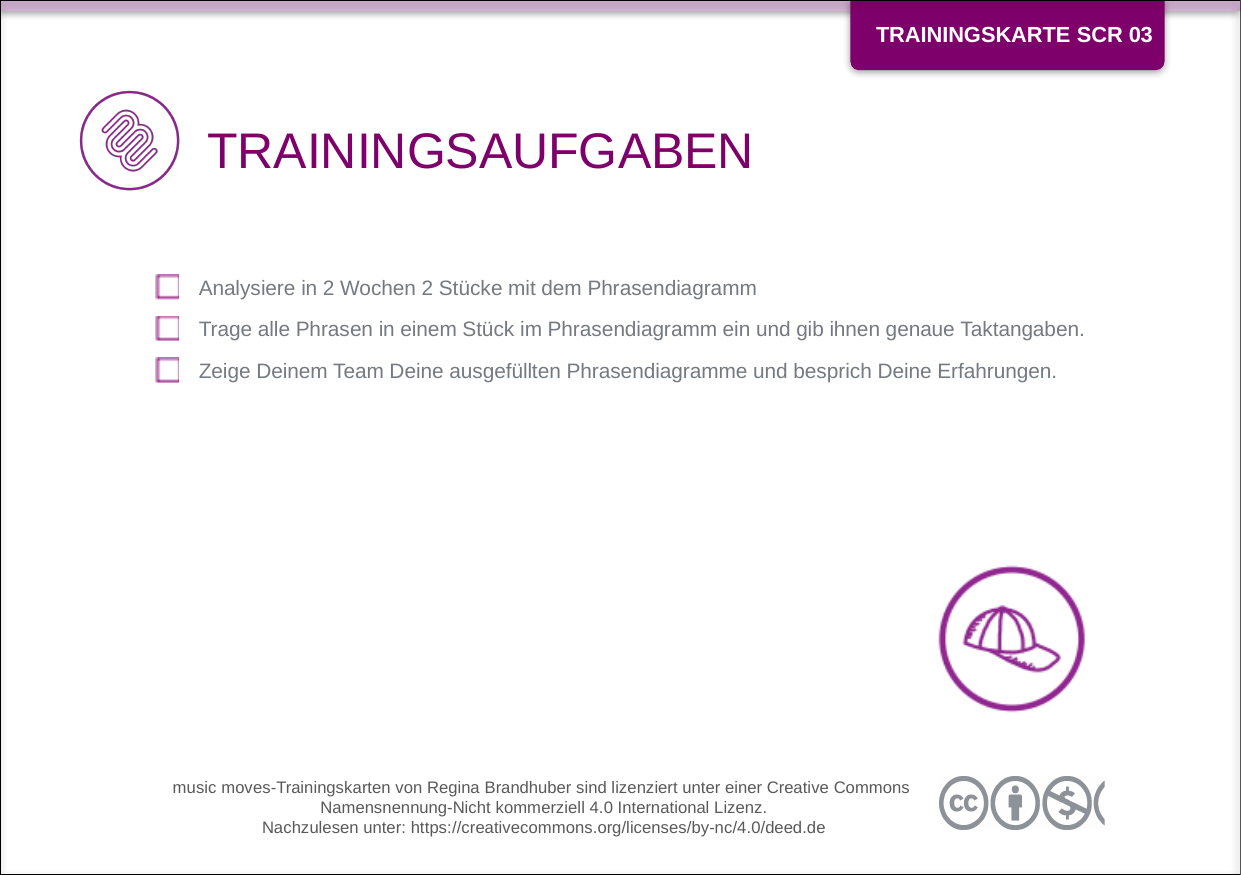

Analysiere in 2 Wochen 2 Stücke mit dem Phrasendiagramm
Trage alle Phrasen in einem Stück im Phrasendiagramm ein und gib ihnen genaue Taktangaben.
Zeige Deinem Team Deine ausgefüllten Phrasendiagramme und besprich Deine Erfahrungen.